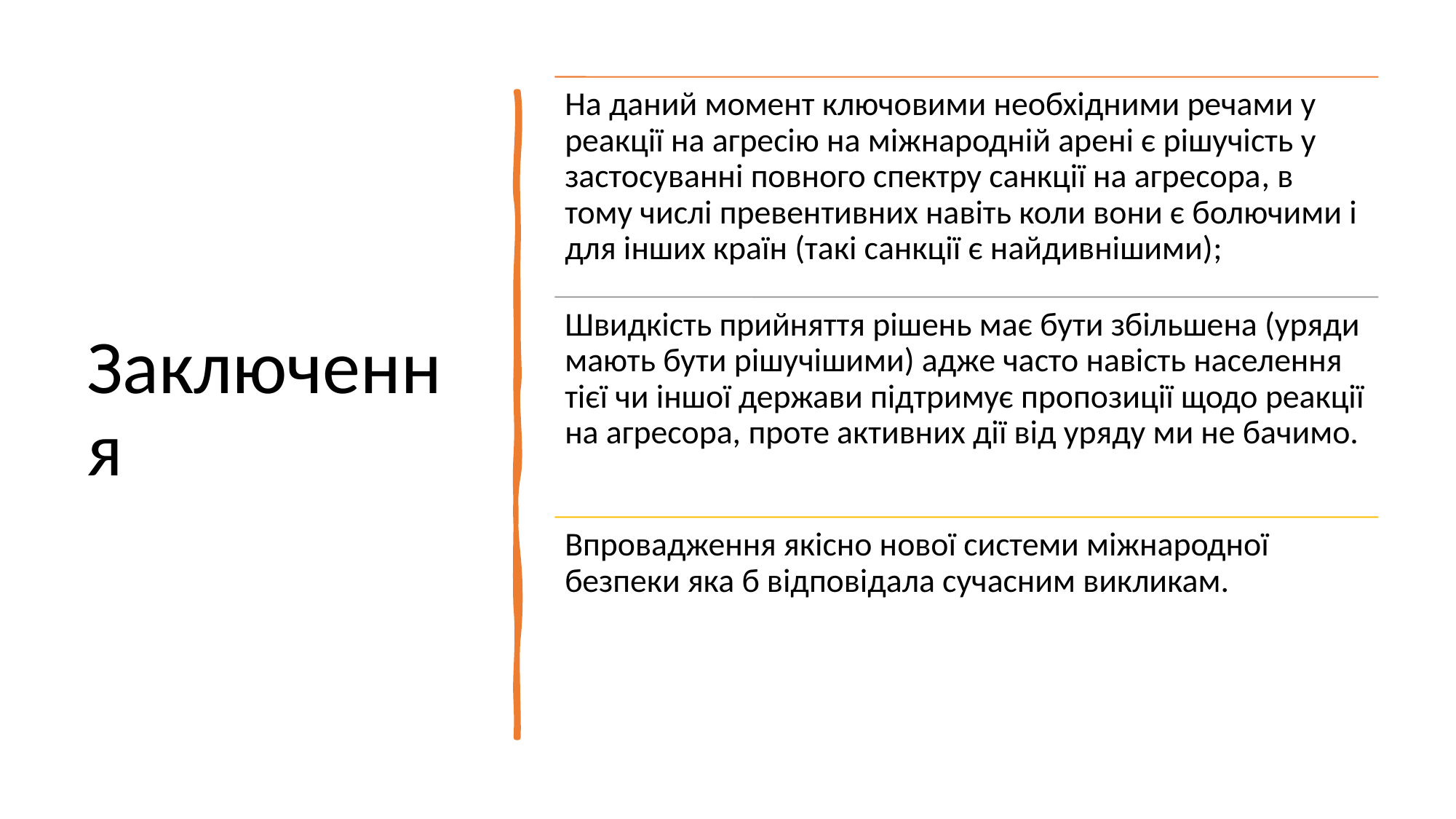

На даний момент ключовими необхідними речами у реакції на агресію на міжнародній арені є рішучість у застосуванні повного спектру санкції на агресора, в тому числі превентивних навіть коли вони є болючими і для інших країн (такі санкції є найдивнішими);
Швидкість прийняття рішень має бути збільшена (уряди мають бути рішучішими) адже часто навість населення тієї чи іншої держави підтримує пропозиції щодо реакції на агресора, проте активних дії від уряду ми не бачимо.
Впровадження якісно нової системи міжнародної безпеки яка б відповідала сучасним викликам.
# Заключення